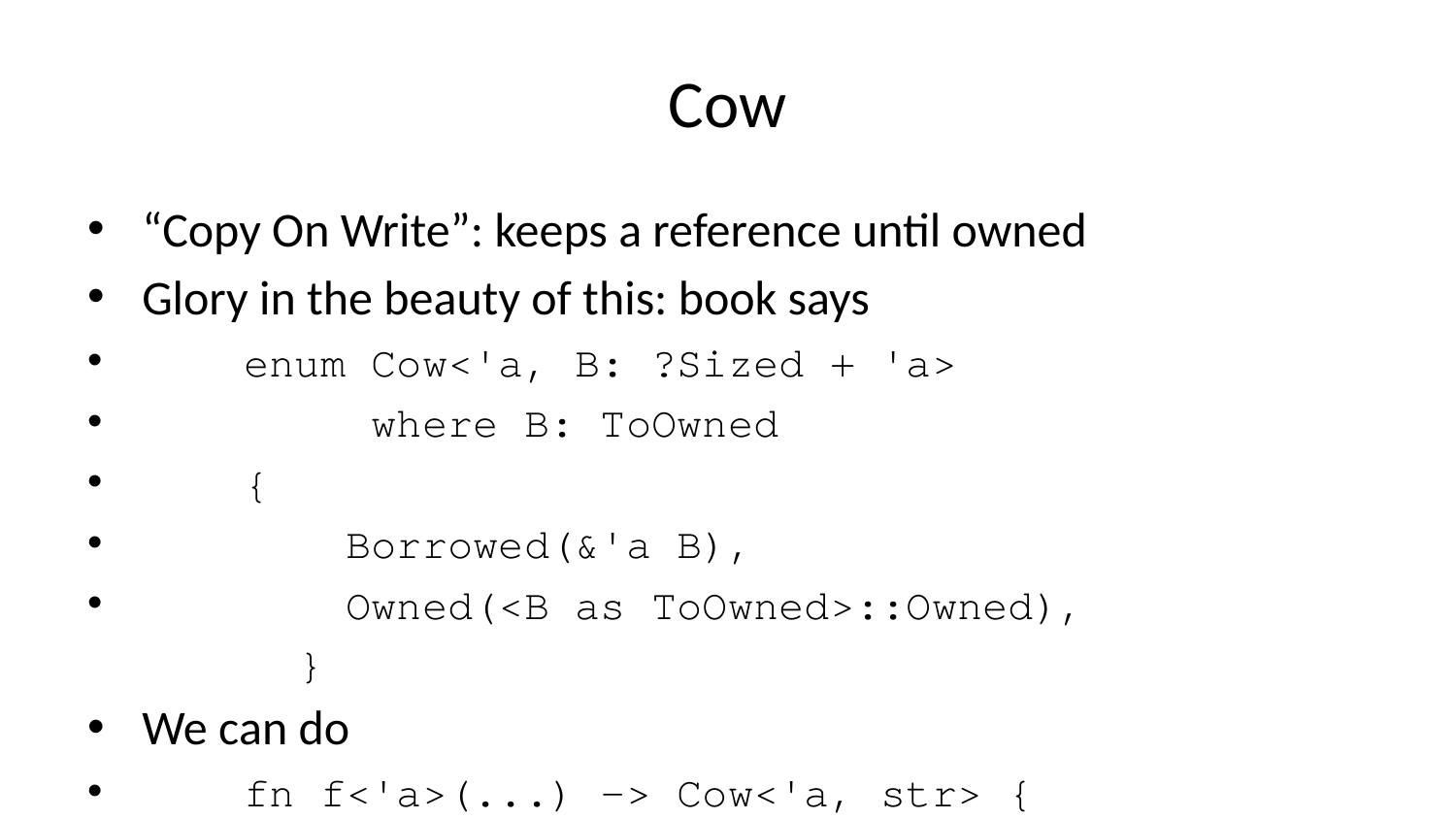

# Cow
“Copy On Write”: keeps a reference until owned
Glory in the beauty of this: book says
    enum Cow<'a, B: ?Sized + 'a>
         where B: ToOwned
    {
        Borrowed(&'a B),
        Owned(<B as ToOwned>::Owned),
    }
We can do
    fn f<'a>(...) -> Cow<'a, str> {
    }